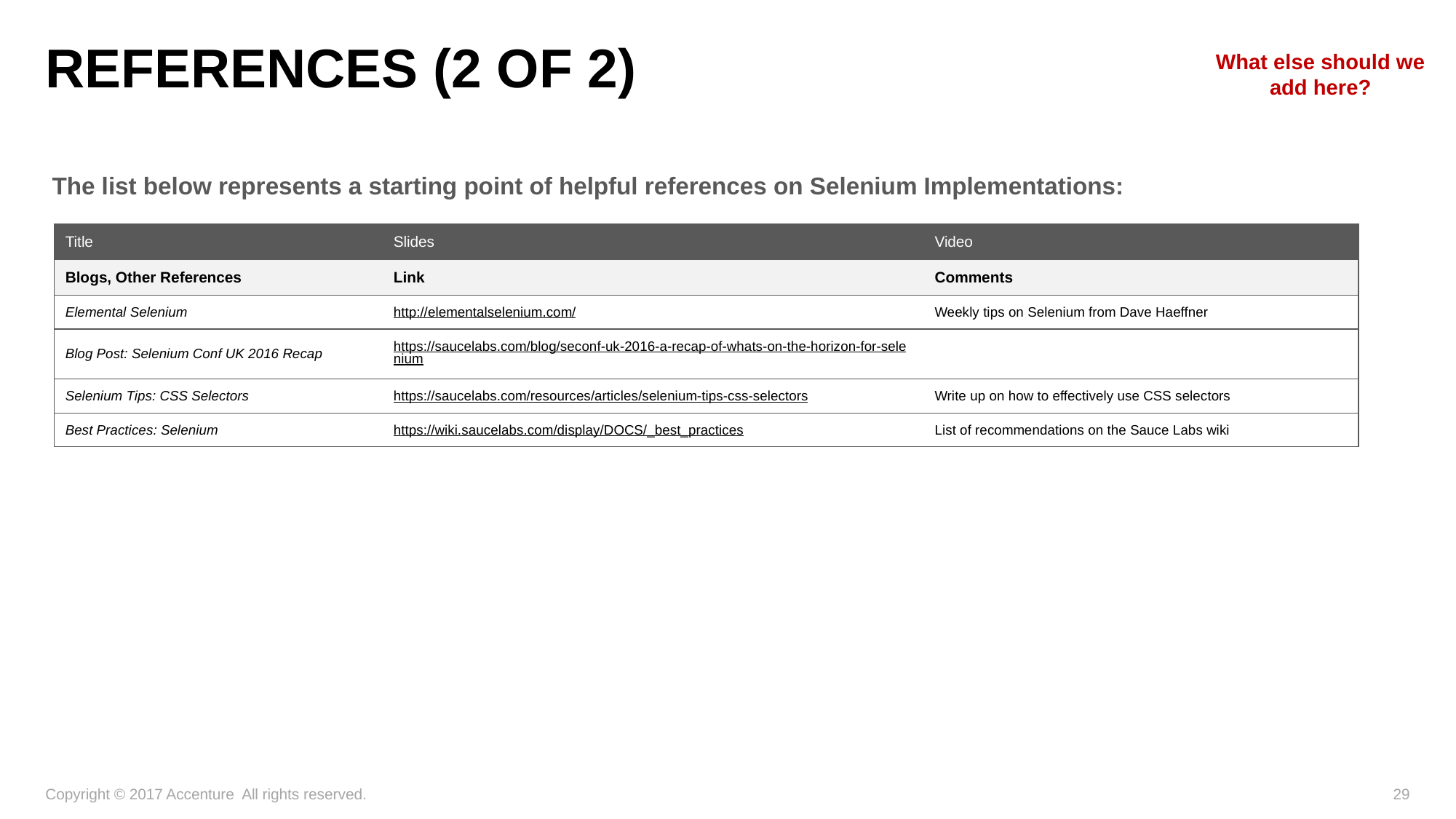

# References (2 of 2)
What else should we add here?
The list below represents a starting point of helpful references on Selenium Implementations:
| Title | Slides | Video |
| --- | --- | --- |
| Blogs, Other References | Link | Comments |
| Elemental Selenium | http://elementalselenium.com/ | Weekly tips on Selenium from Dave Haeffner |
| Blog Post: Selenium Conf UK 2016 Recap | https://saucelabs.com/blog/seconf-uk-2016-a-recap-of-whats-on-the-horizon-for-selenium |  |
| Selenium Tips: CSS Selectors | https://saucelabs.com/resources/articles/selenium-tips-css-selectors | Write up on how to effectively use CSS selectors |
| Best Practices: Selenium | https://wiki.saucelabs.com/display/DOCS/\_best\_practices | List of recommendations on the Sauce Labs wiki |
Copyright © 2017 Accenture  All rights reserved.
29